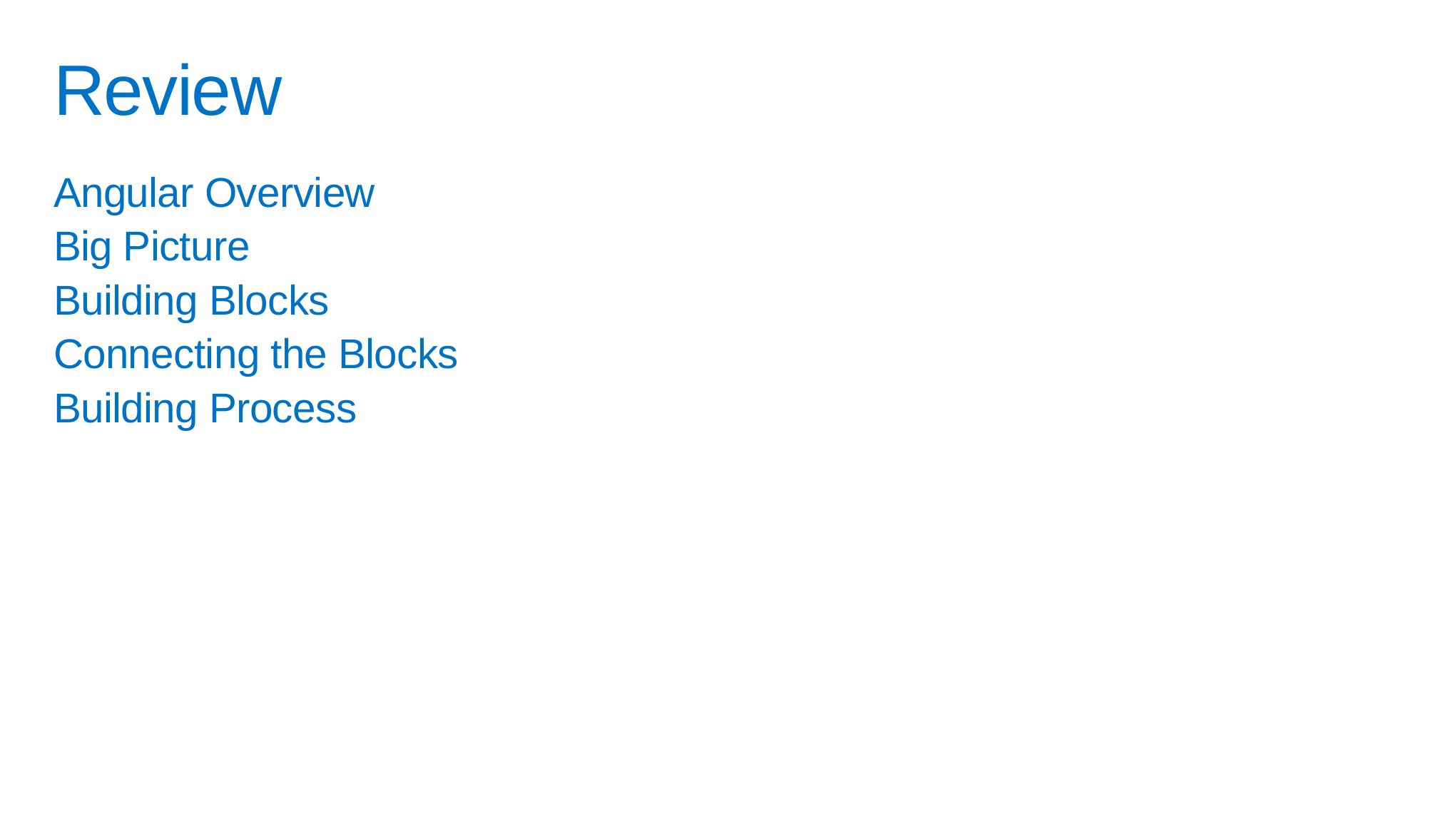

# Review
Angular Overview
Big Picture
Building Blocks
Connecting the Blocks
Building Process